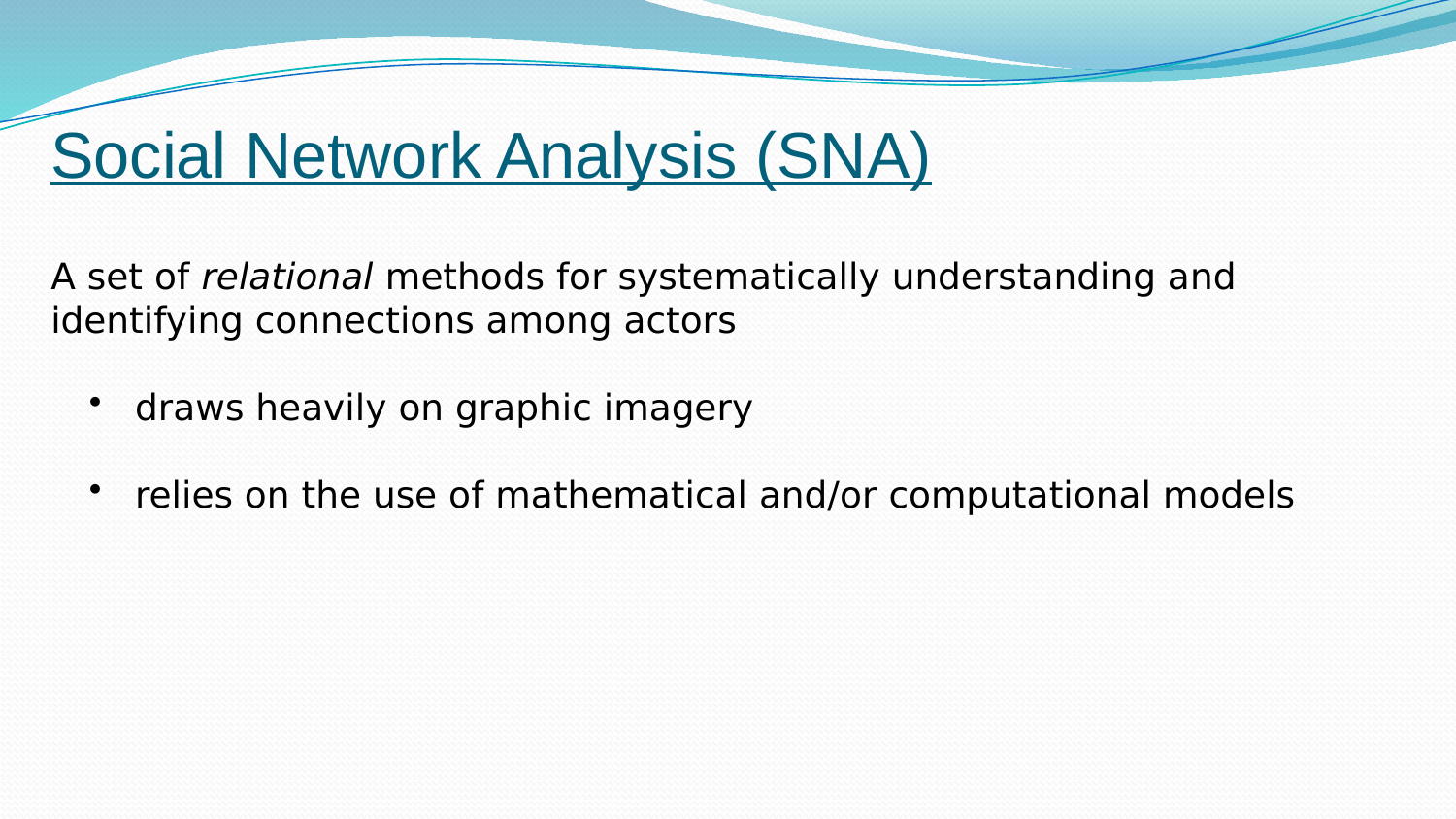

Social Network Analysis (SNA)

A set of relational methods for systematically understanding and identifying connections among actors

 draws heavily on graphic imagery

 relies on the use of mathematical and/or computational models